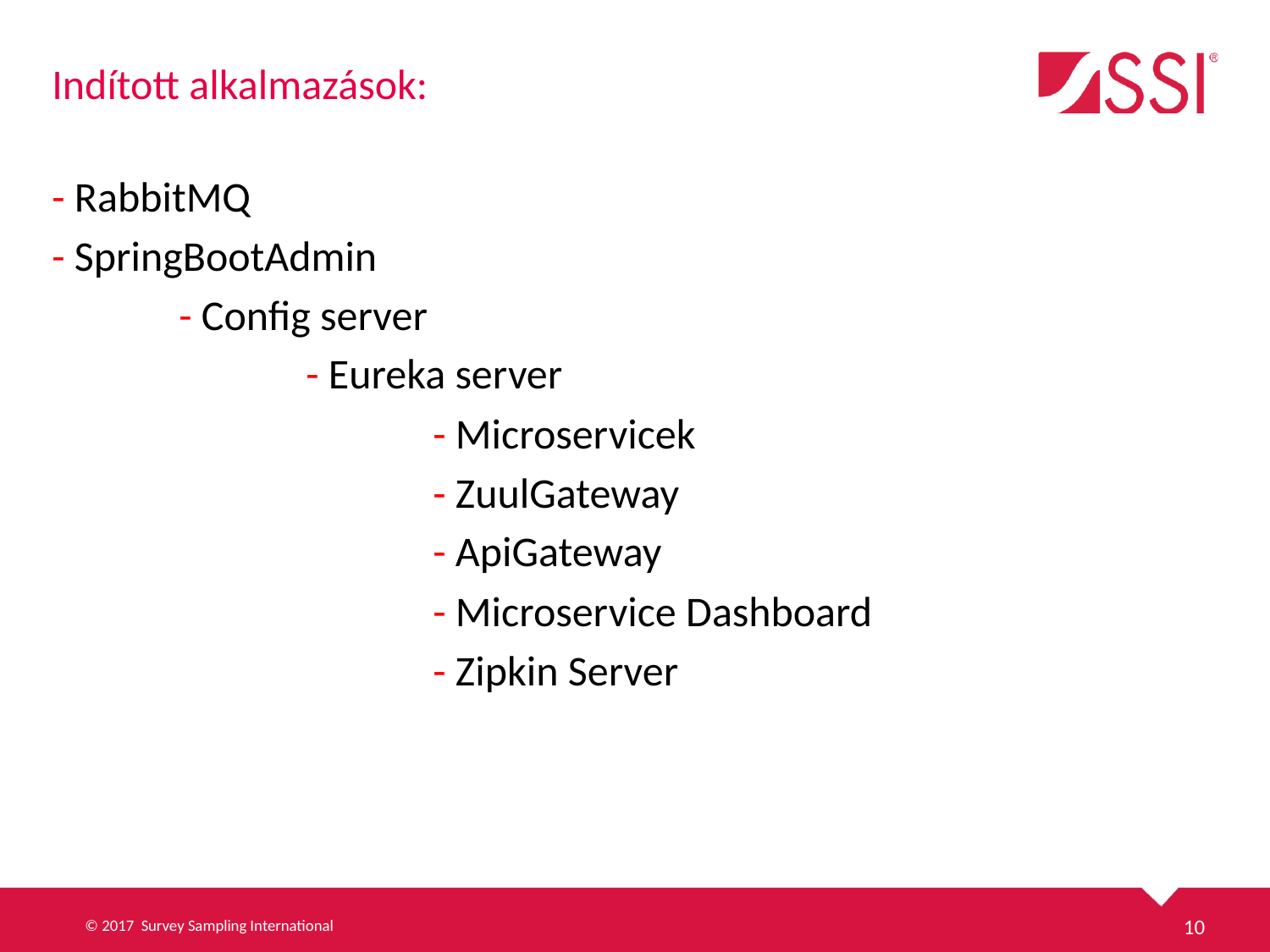

# Indított alkalmazások:
- RabbitMQ
- SpringBootAdmin
	- Config server
		- Eureka server
			- Microservicek
			- ZuulGateway
			- ApiGateway
			- Microservice Dashboard
			- Zipkin Server

© 2017  Survey Sampling International

10